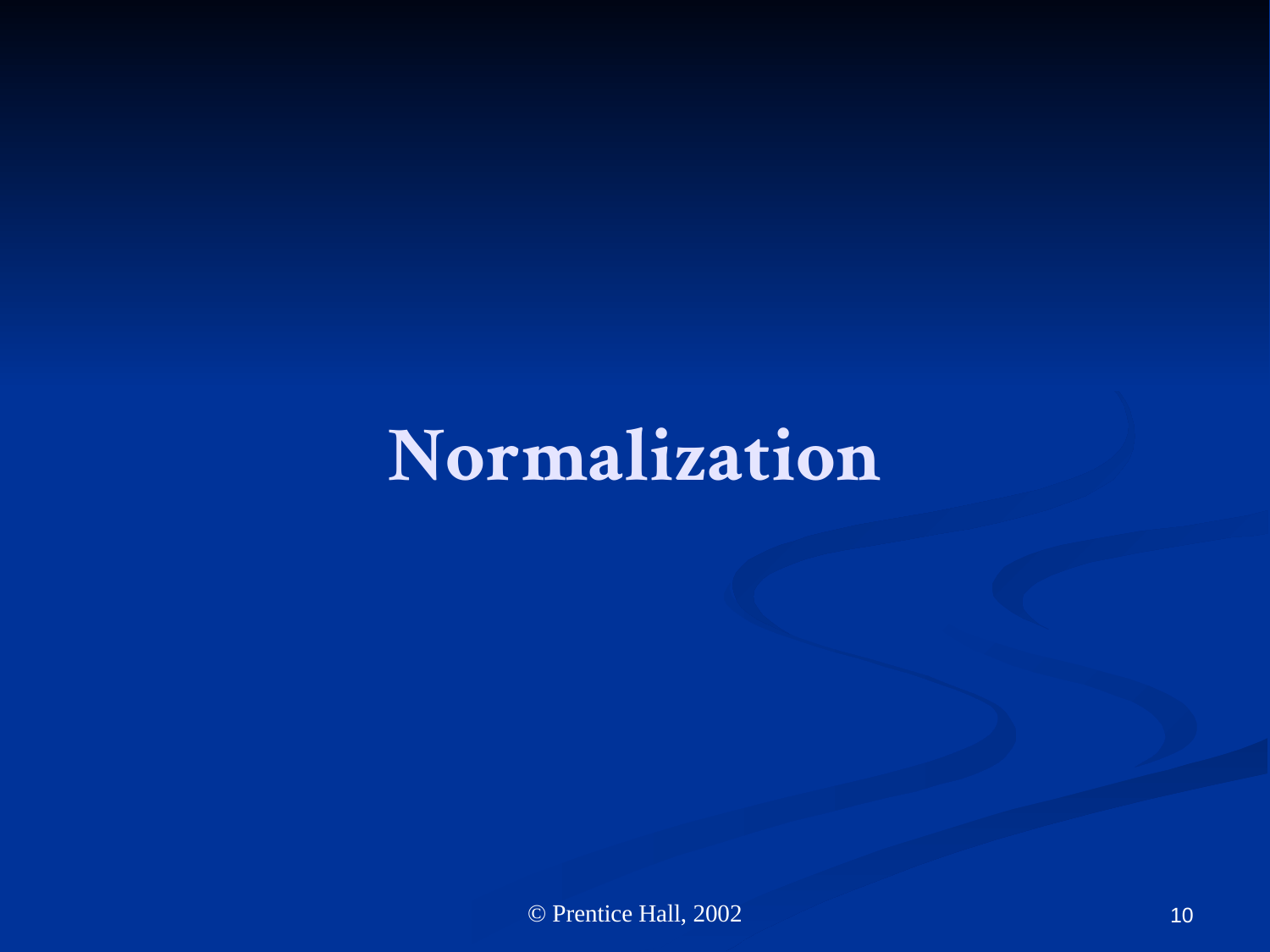

# Normalization
© Prentice Hall, 2002
10